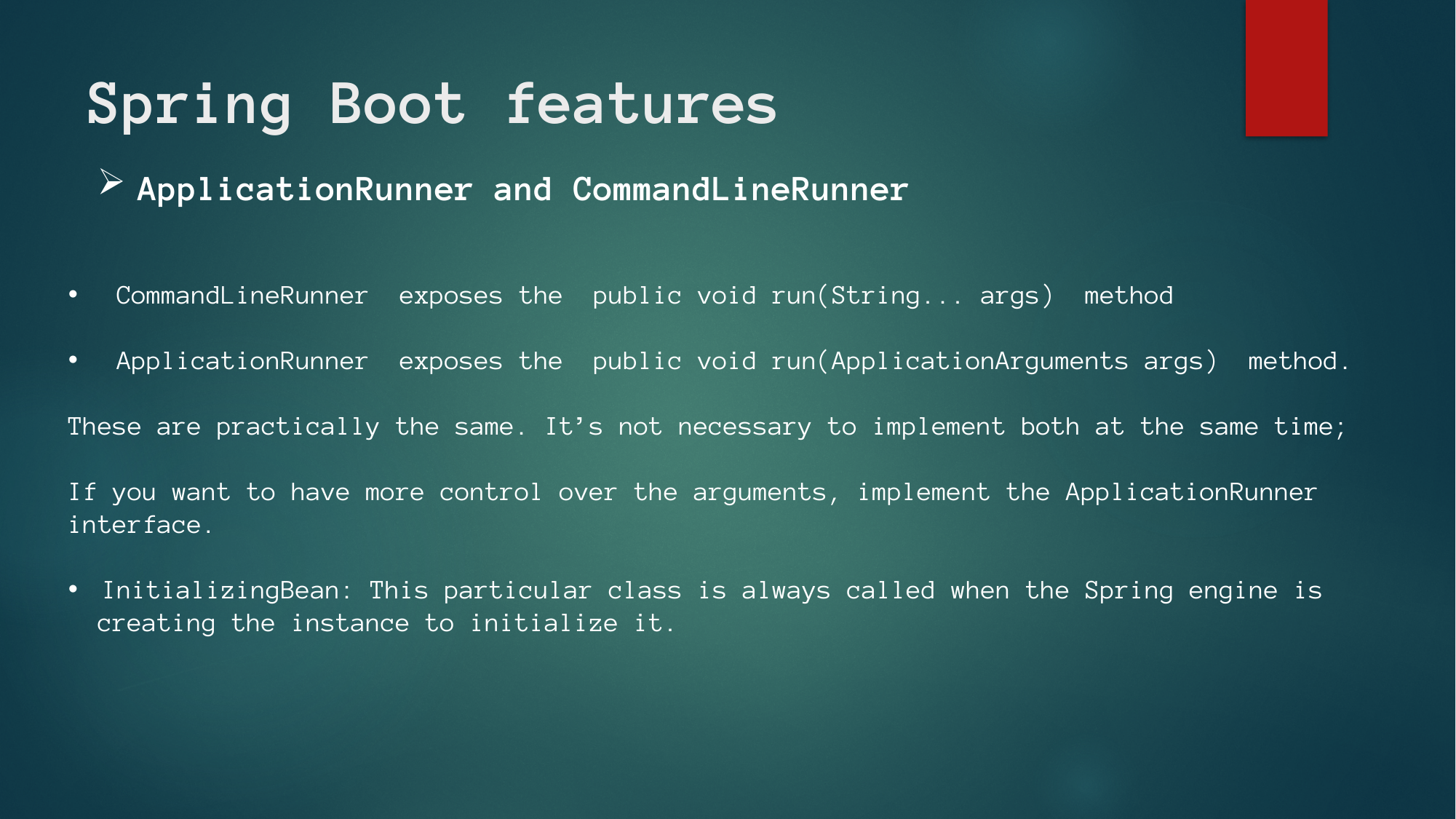

# Spring Boot features
ApplicationRunner and CommandLineRunner
 CommandLineRunner  exposes the  public void run(String... args)  method

 ApplicationRunner  exposes the  public void run(ApplicationArguments args)  method.

These are practically the same. It’s not necessary to implement both at the same time;

If you want to have more control over the arguments, implement the ApplicationRunner  interface.

InitializingBean: This particular class is always called when the Spring engine is
  creating the instance to initialize it.